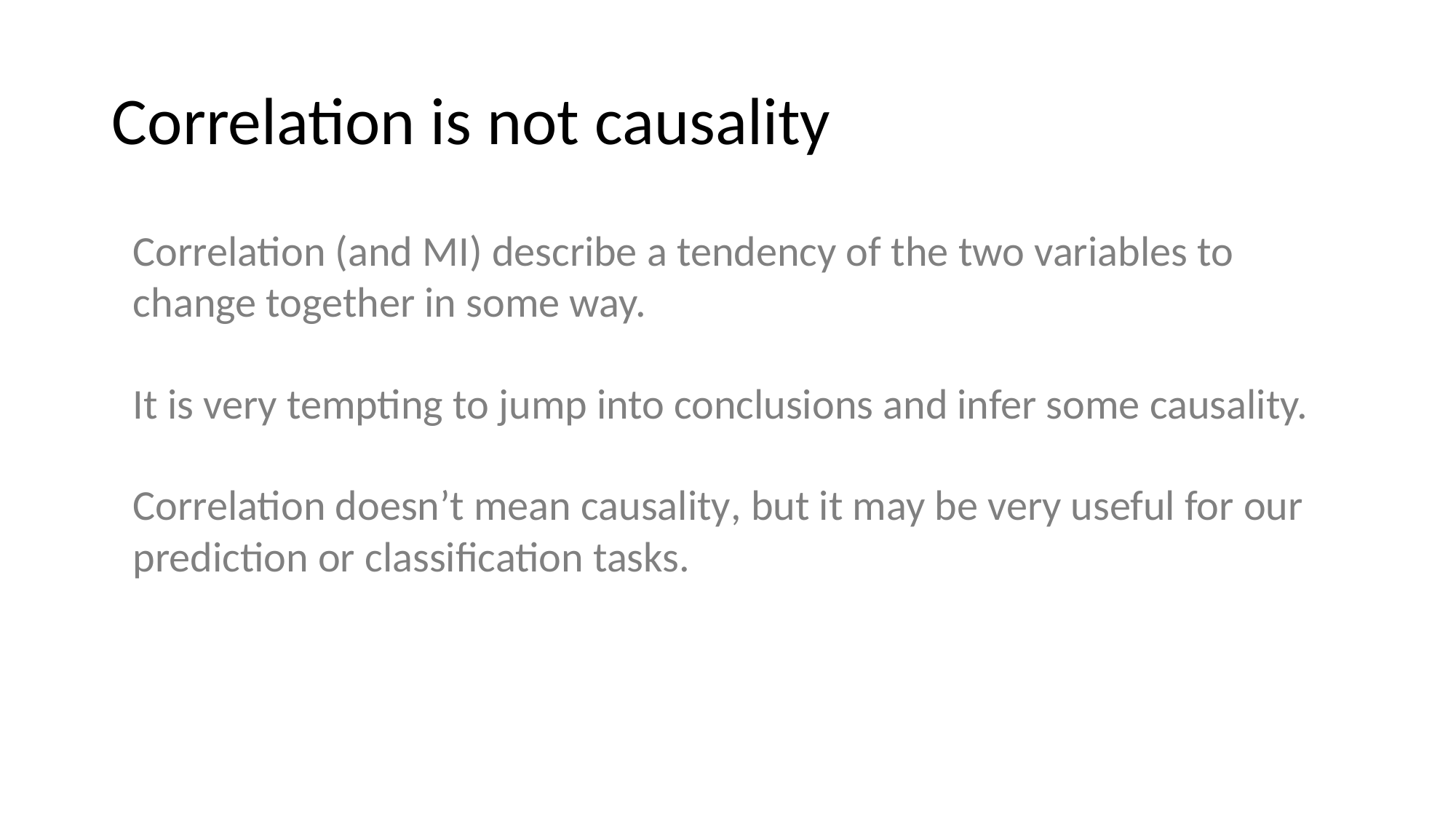

# Correlation is not causality
Correlation (and MI) describe a tendency of the two variables to change together in some way.

It is very tempting to jump into conclusions and infer some causality.

Correlation doesn’t mean causality, but it may be very useful for our prediction or classification tasks.